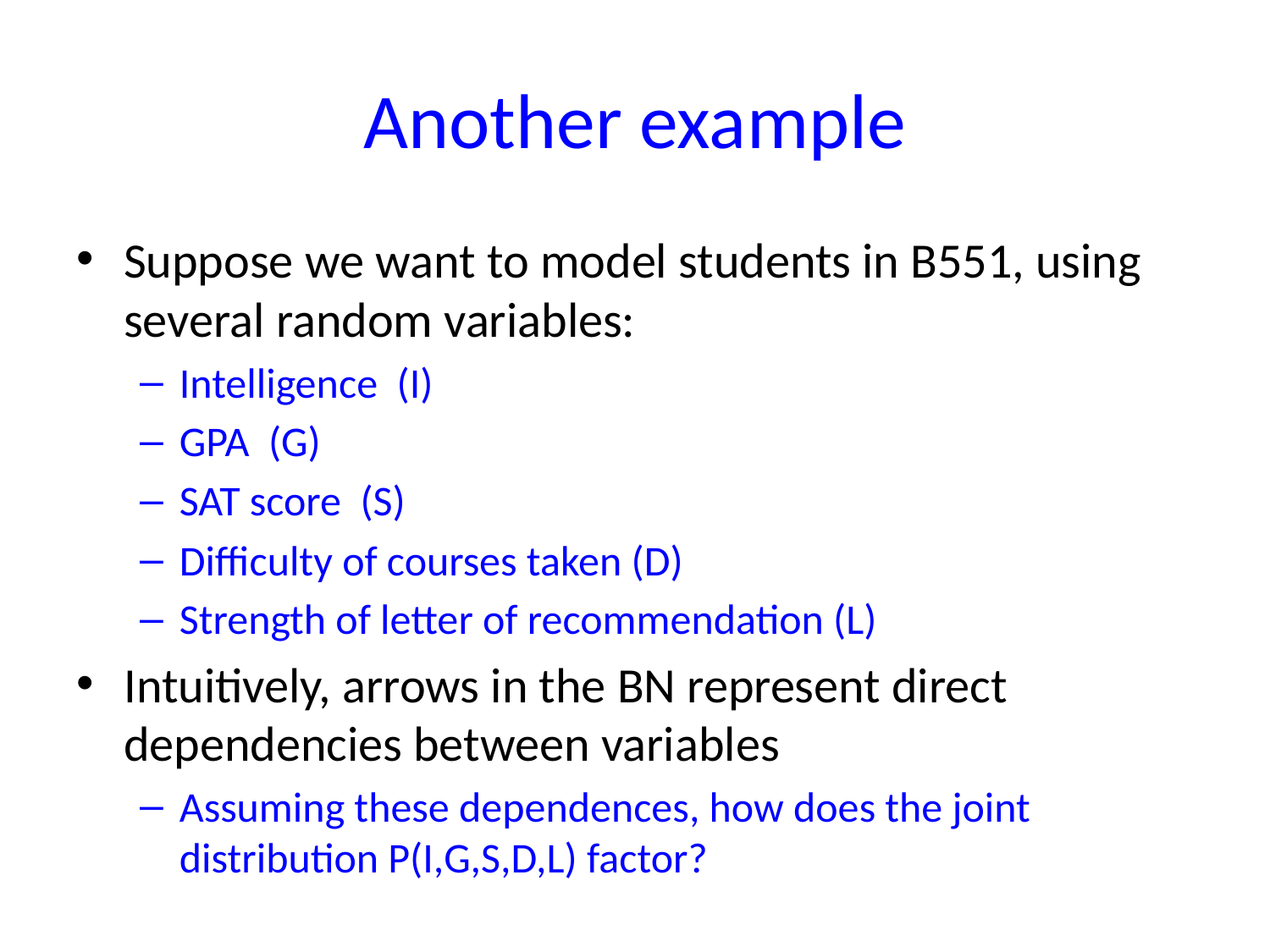

# Another example
Suppose we want to model students in B551, using several random variables:
Intelligence  (I)
GPA  (G)
SAT score  (S)
Difficulty of courses taken (D)
Strength of letter of recommendation (L)
Intuitively, arrows in the BN represent direct dependencies between variables
Assuming these dependences, how does the joint distribution P(I,G,S,D,L) factor?